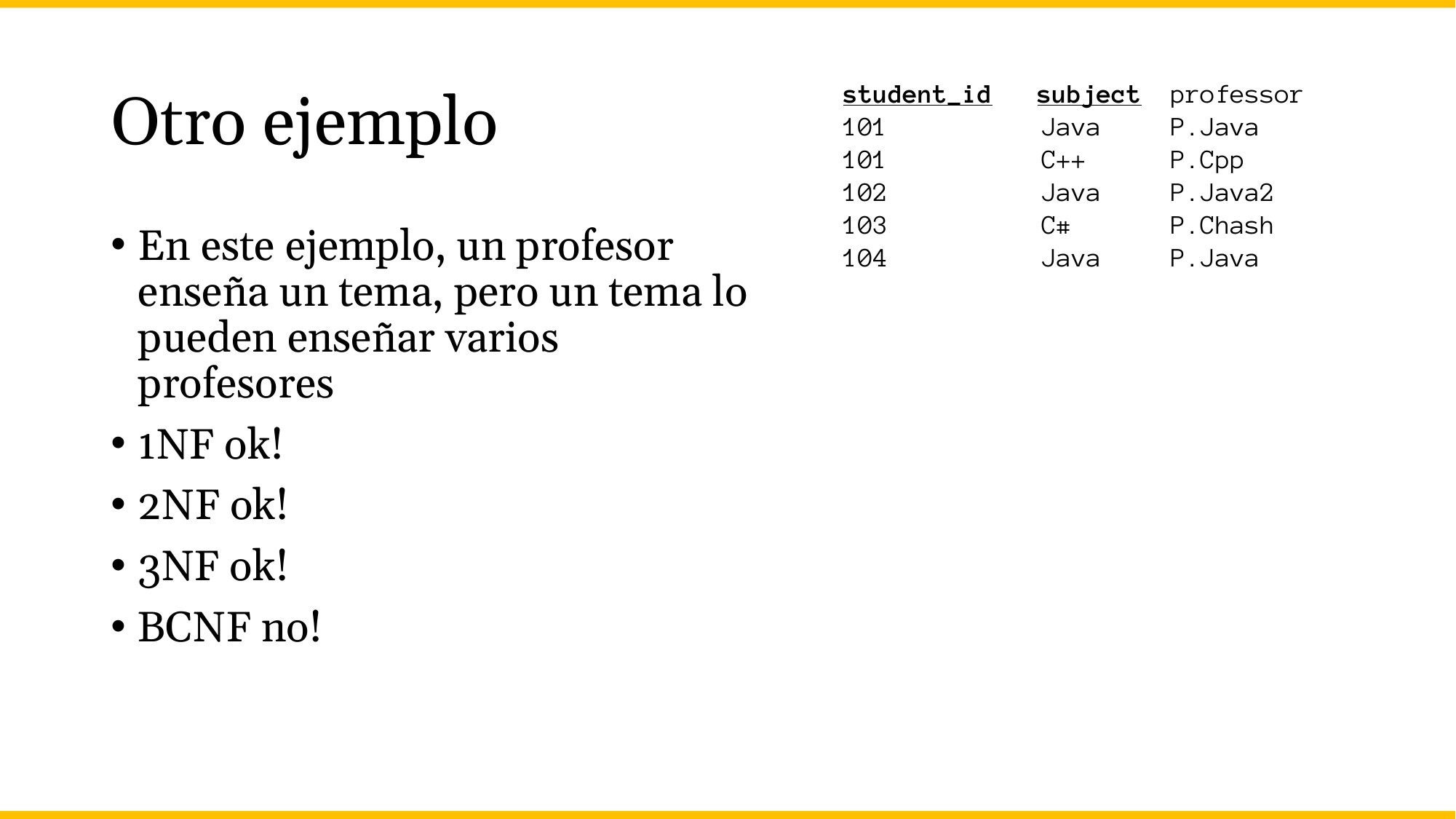

# Otro ejemplo
student_id   subject	professor
101	      Java	P.Java
101	      C++	P.Cpp
102	      Java	P.Java2
103	      C#	P.Chash
104	      Java	P.Java
En este ejemplo, un profesor enseña un tema, pero un tema lo pueden enseñar varios profesores
1NF ok!
2NF ok!
3NF ok!
BCNF no!